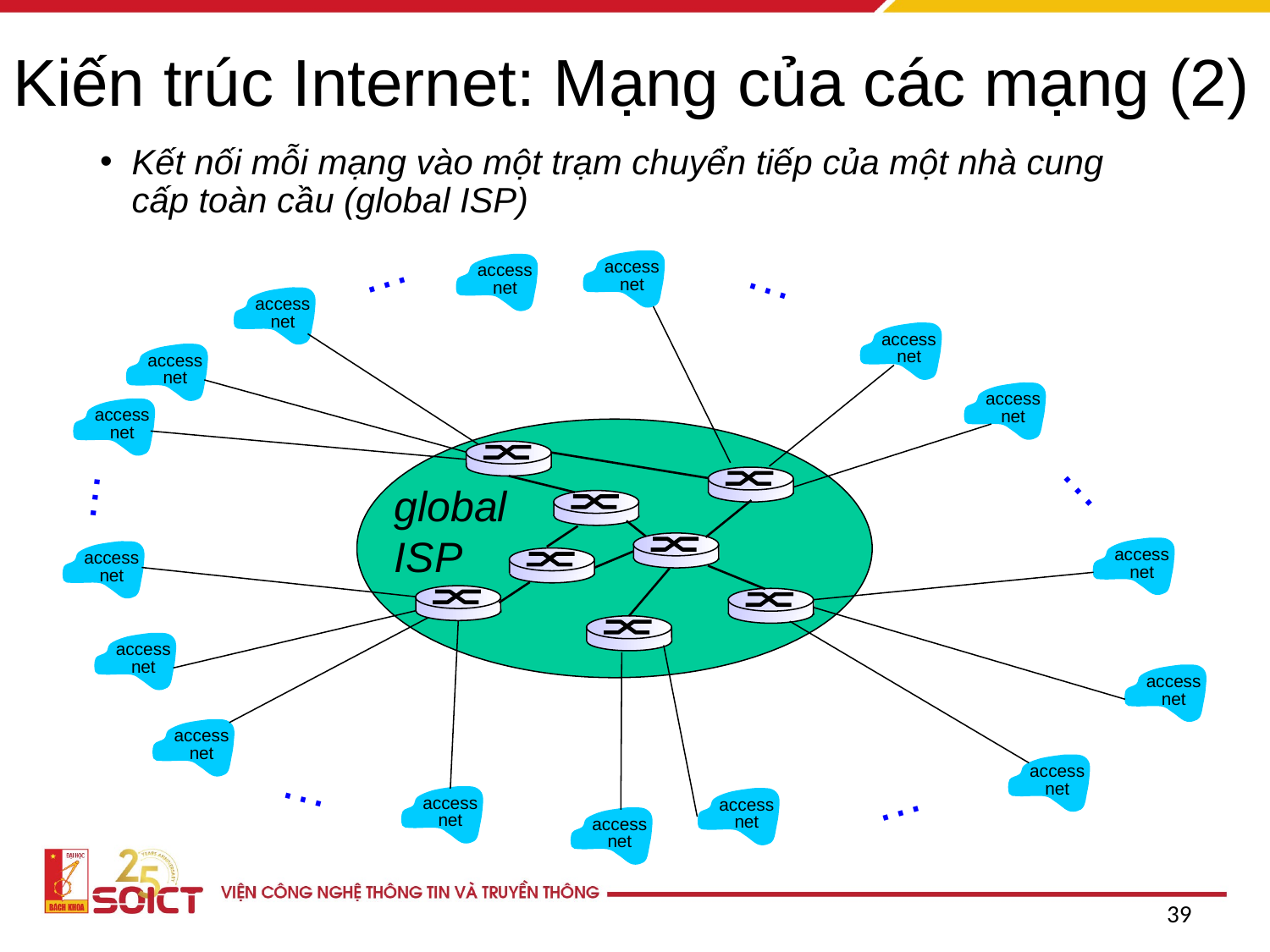

# Kiến trúc Internet: Mạng của các mạng (2)
Kết nối mỗi mạng vào một trạm chuyển tiếp của một nhà cung cấp toàn cầu (global ISP)
…
…

access
net

access
net

access
net

access
net

access
net

access
net

access
net
…
…

access
net

access
net

access
net

access
net

access
net

access
net
…

access
net

access
net
…

access
net

global
ISP

39